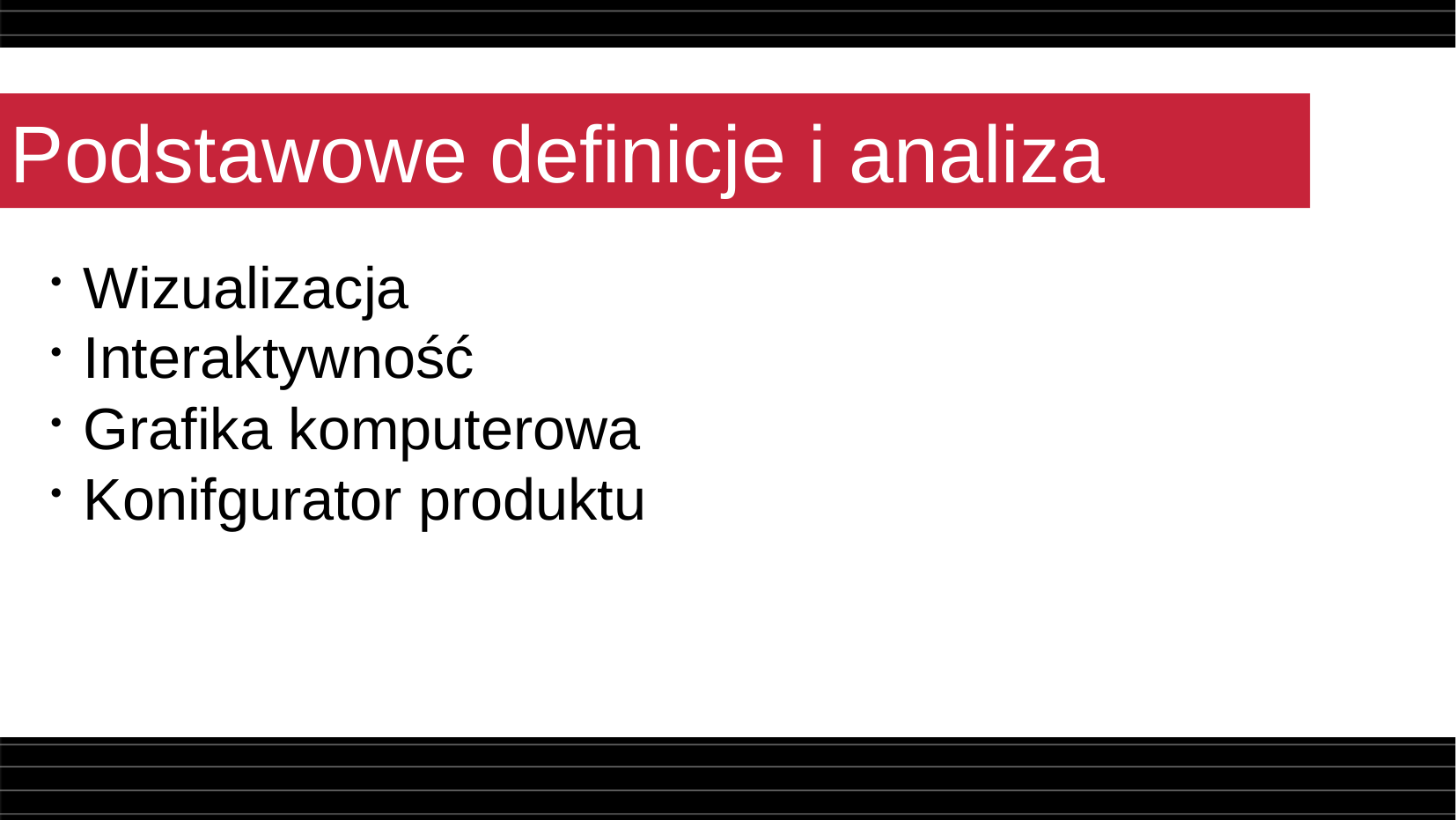

Podstawowe definicje i analiza
Wizualizacja
Interaktywność
Grafika komputerowa
Konifgurator produktu